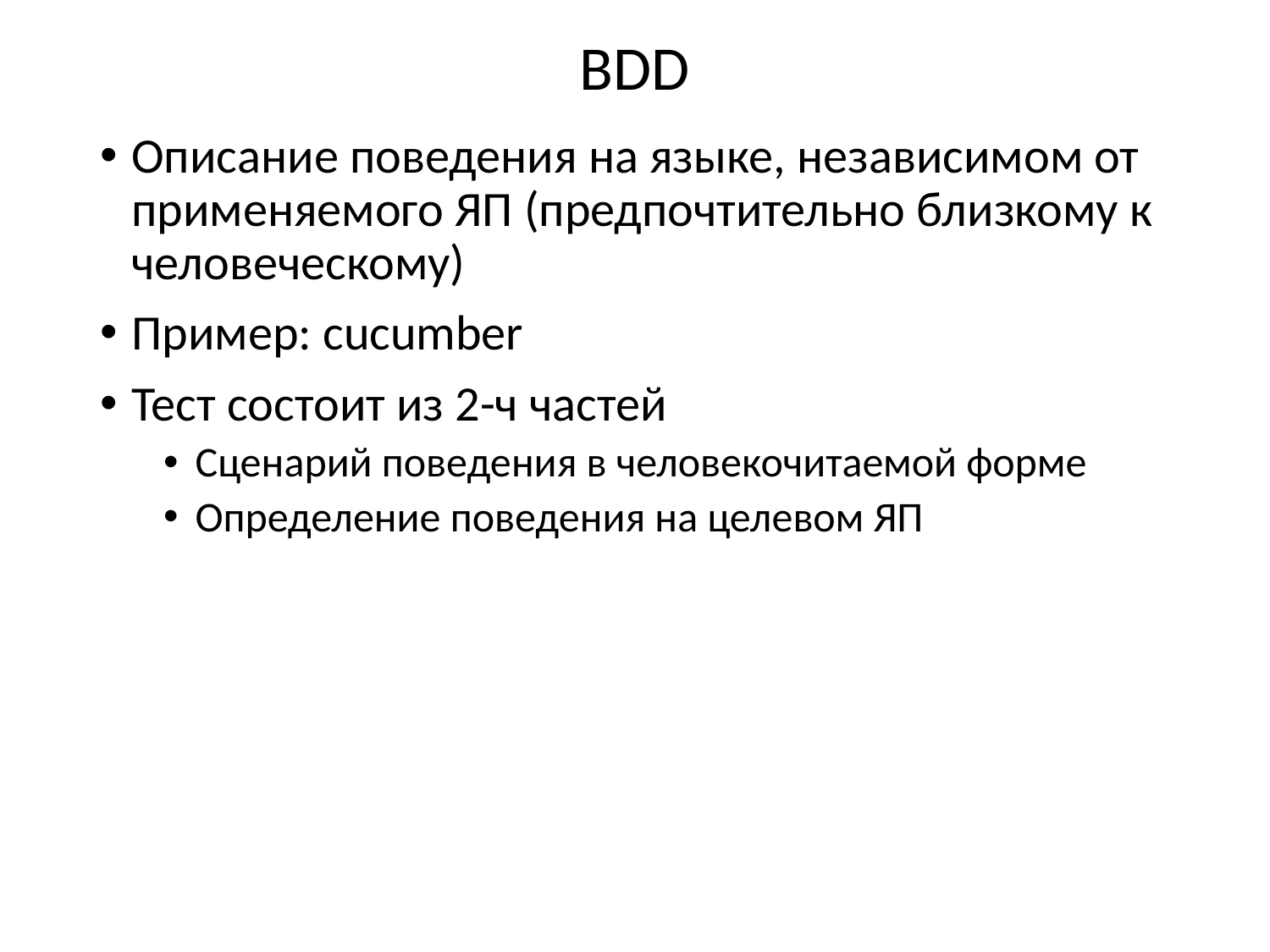

# BDD
Описание поведения на языке, независимом от применяемого ЯП (предпочтительно близкому к человеческому)
Пример: cucumber
Тест состоит из 2-ч частей
Сценарий поведения в человекочитаемой форме
Определение поведения на целевом ЯП